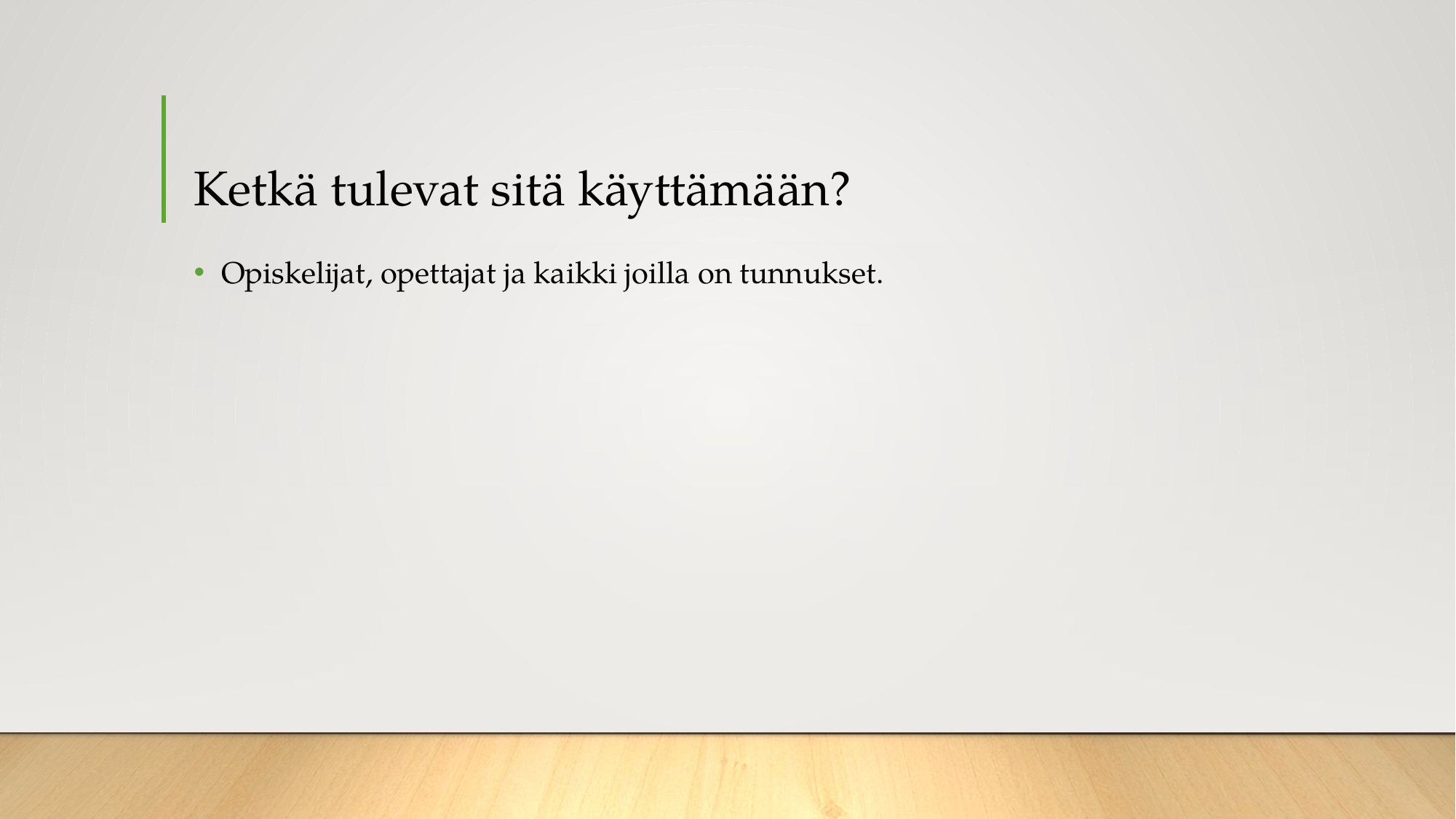

# Ketkä tulevat sitä käyttämään?
Opiskelijat, opettajat ja kaikki joilla on tunnukset.